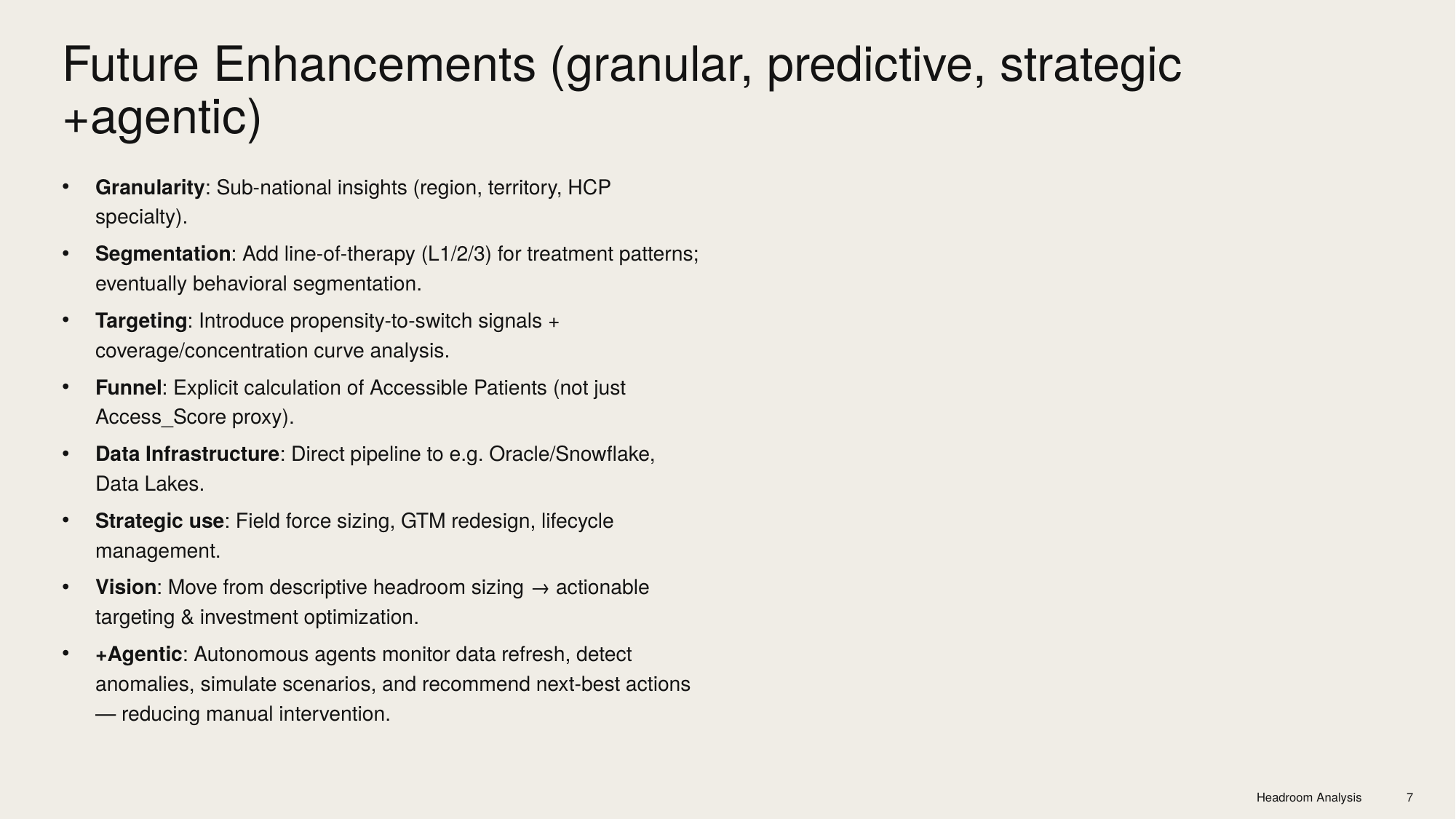

# Future Enhancements (granular, predictive, strategic +agentic)
Granularity: Sub-national insights (region, territory, HCP specialty).
Segmentation: Add line-of-therapy (L1/2/3) for treatment patterns; eventually behavioral segmentation.
Targeting: Introduce propensity-to-switch signals + coverage/concentration curve analysis.
Funnel: Explicit calculation of Accessible Patients (not just Access_Score proxy).
Data Infrastructure: Direct pipeline to e.g. Oracle/Snowflake, Data Lakes.
Strategic use: Field force sizing, GTM redesign, lifecycle management.
Vision: Move from descriptive headroom sizing → actionable targeting & investment optimization.
+Agentic: Autonomous agents monitor data refresh, detect anomalies, simulate scenarios, and recommend next-best actions — reducing manual intervention.
Headroom Analysis
7